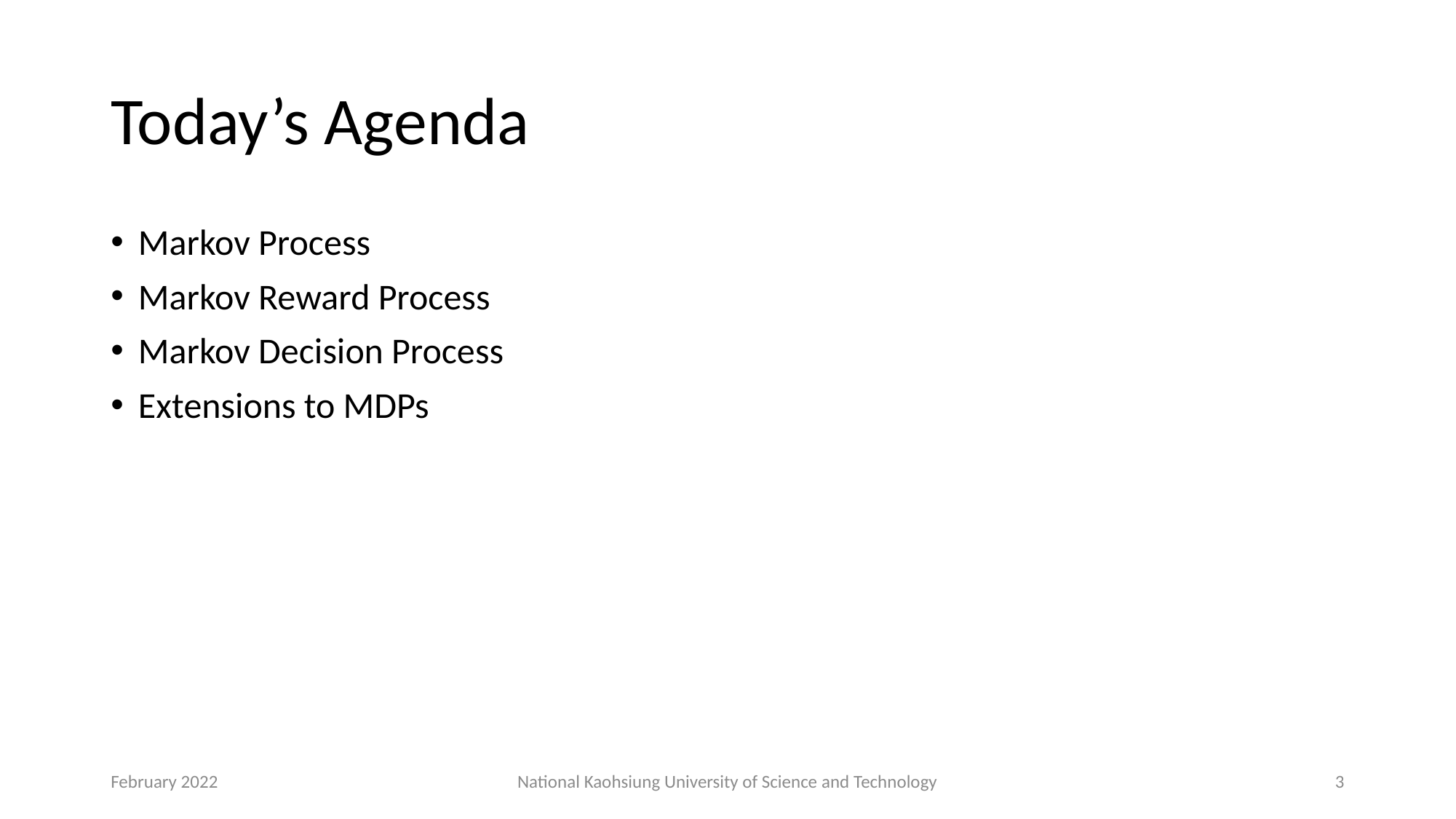

# Today’s Agenda
Markov Process
Markov Reward Process
Markov Decision Process
Extensions to MDPs

February 2022
National Kaohsiung University of Science and Technology
3